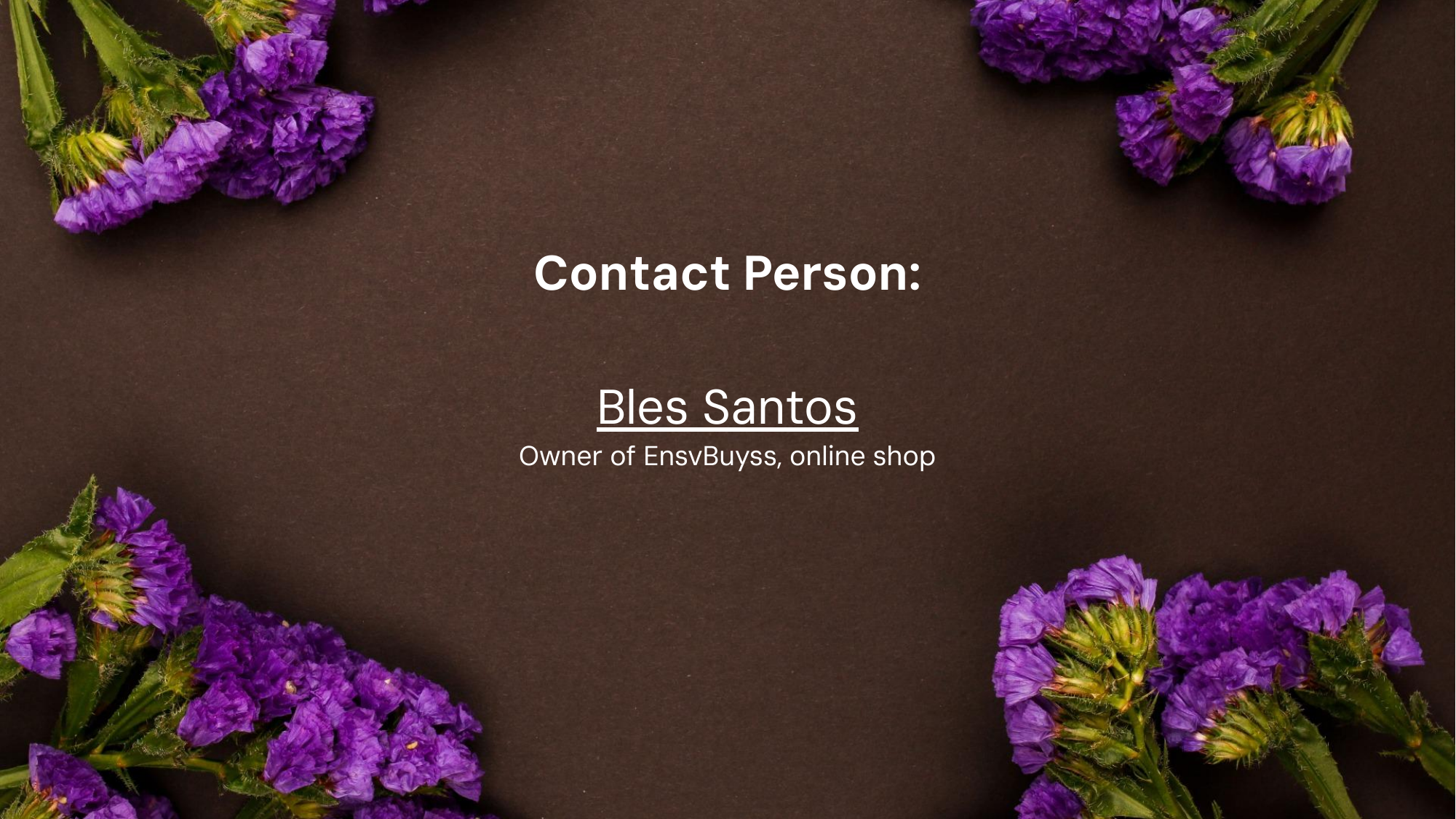

Contact Person:

Bles Santos
Owner of EnsvBuyss, online shop